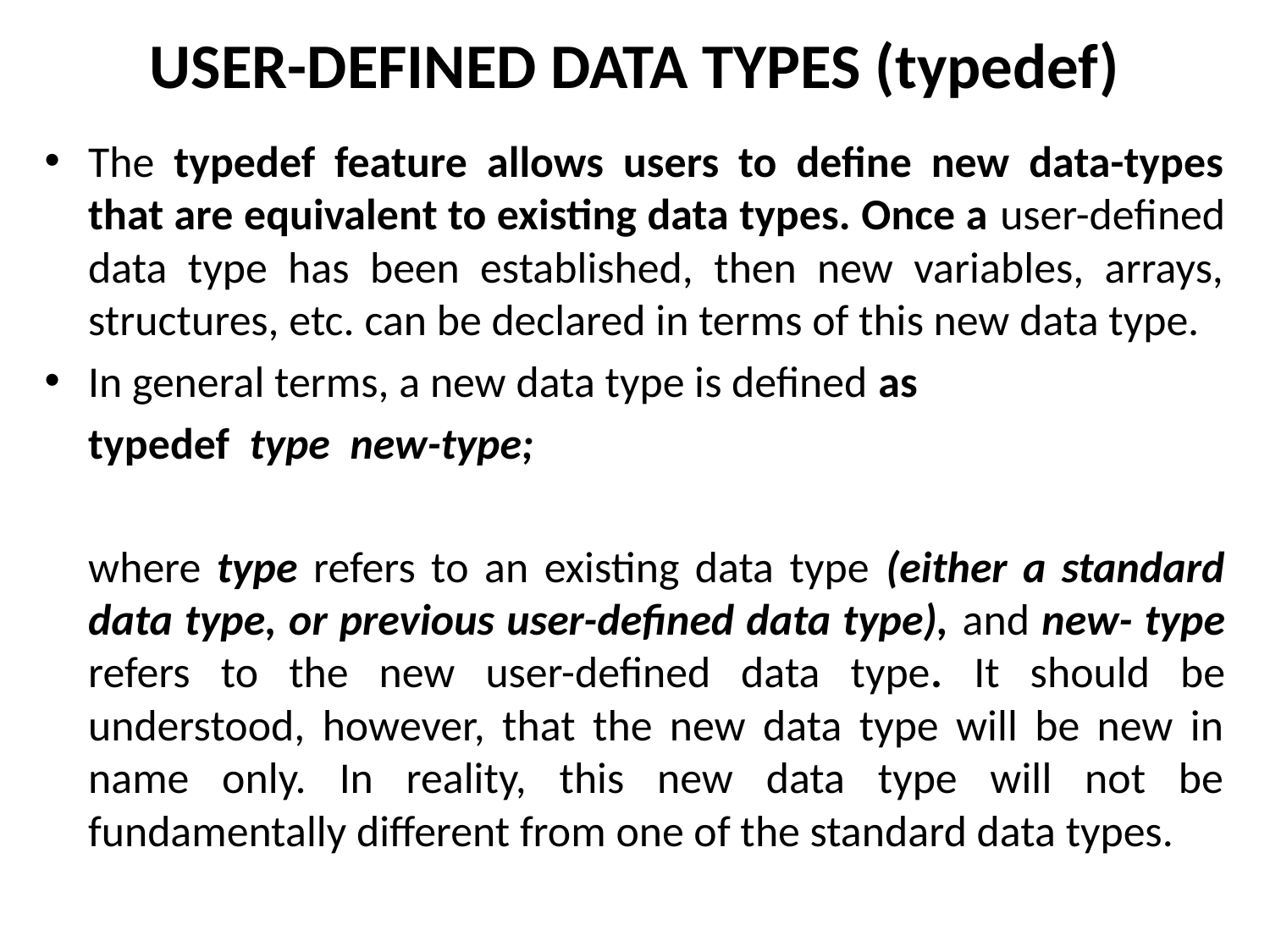

# USER-DEFINED DATA TYPES (typedef)
The typedef feature allows users to define new data-types that are equivalent to existing data types. Once a user-defined data type has been established, then new variables, arrays, structures, etc. can be declared in terms of this new data type.
In general terms, a new data type is defined as
			typedef  type  new-type;

	where type refers to an existing data type (either a standard data type, or previous user-defined data type), and new- type refers to the new user-defined data type. It should be understood, however, that the new data type will be new in name only. In reality, this new data type will not be fundamentally different from one of the standard data types.